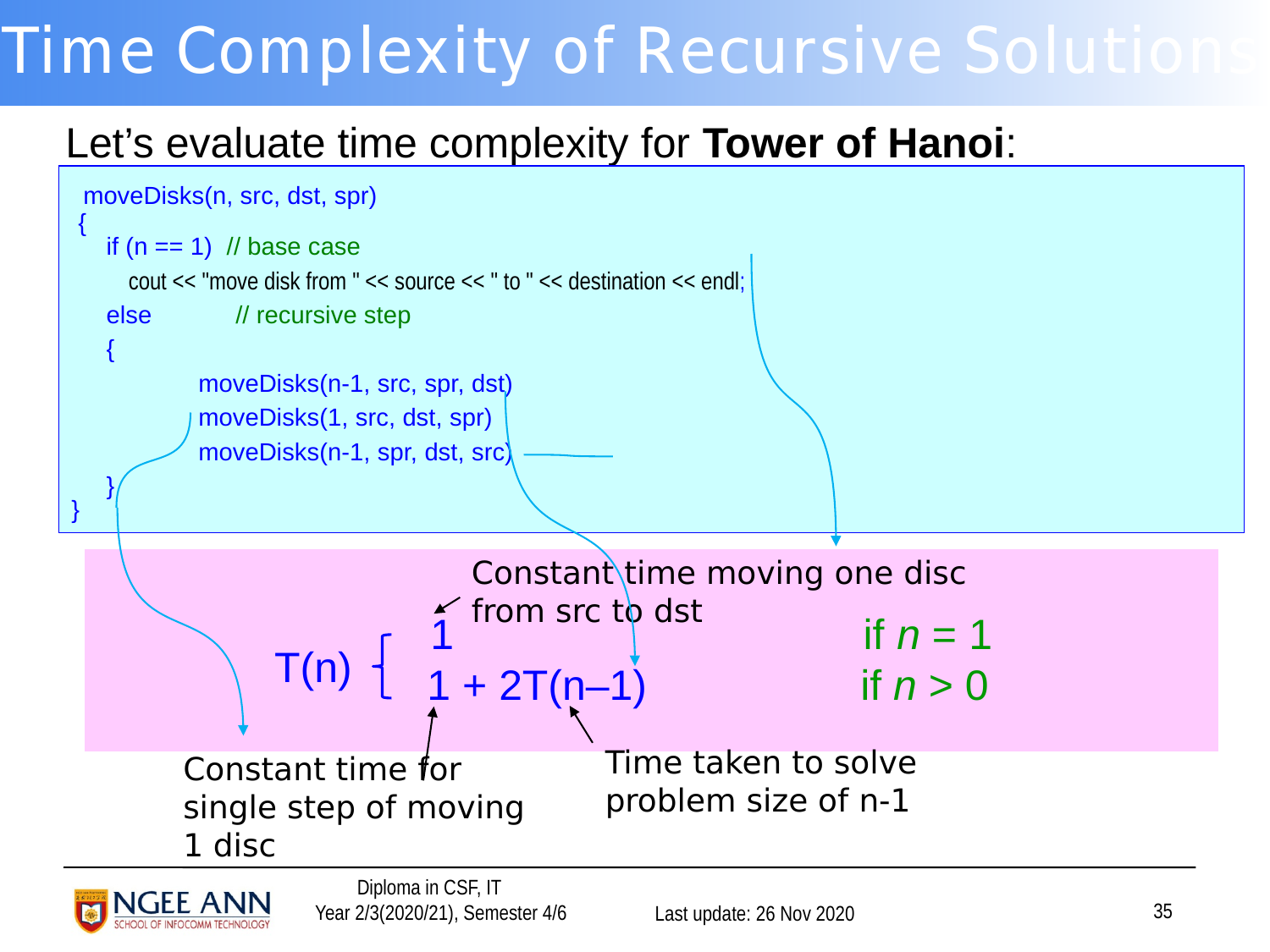

# Time Complexity of Recursive Solutions
Let’s evaluate time complexity for Tower of Hanoi:

 moveDisks(n, src, dst, spr)
 {
     if (n == 1)  // base case
          cout << "move disk from " << source << " to " << destination << endl;
     else            // recursive step
     {
 	moveDisks(n-1, src, spr, dst)
 	moveDisks(1, src, dst, spr)
 	moveDisks(n-1, spr, dst, src)
     }
}

Constant time moving one disc from src to dst

                            1			           if n = 1
	                 1 + 2T(n–1)		if n > 0

T(n)

Time taken to solve problem size of n-1
Constant time for single step of moving 1 disc